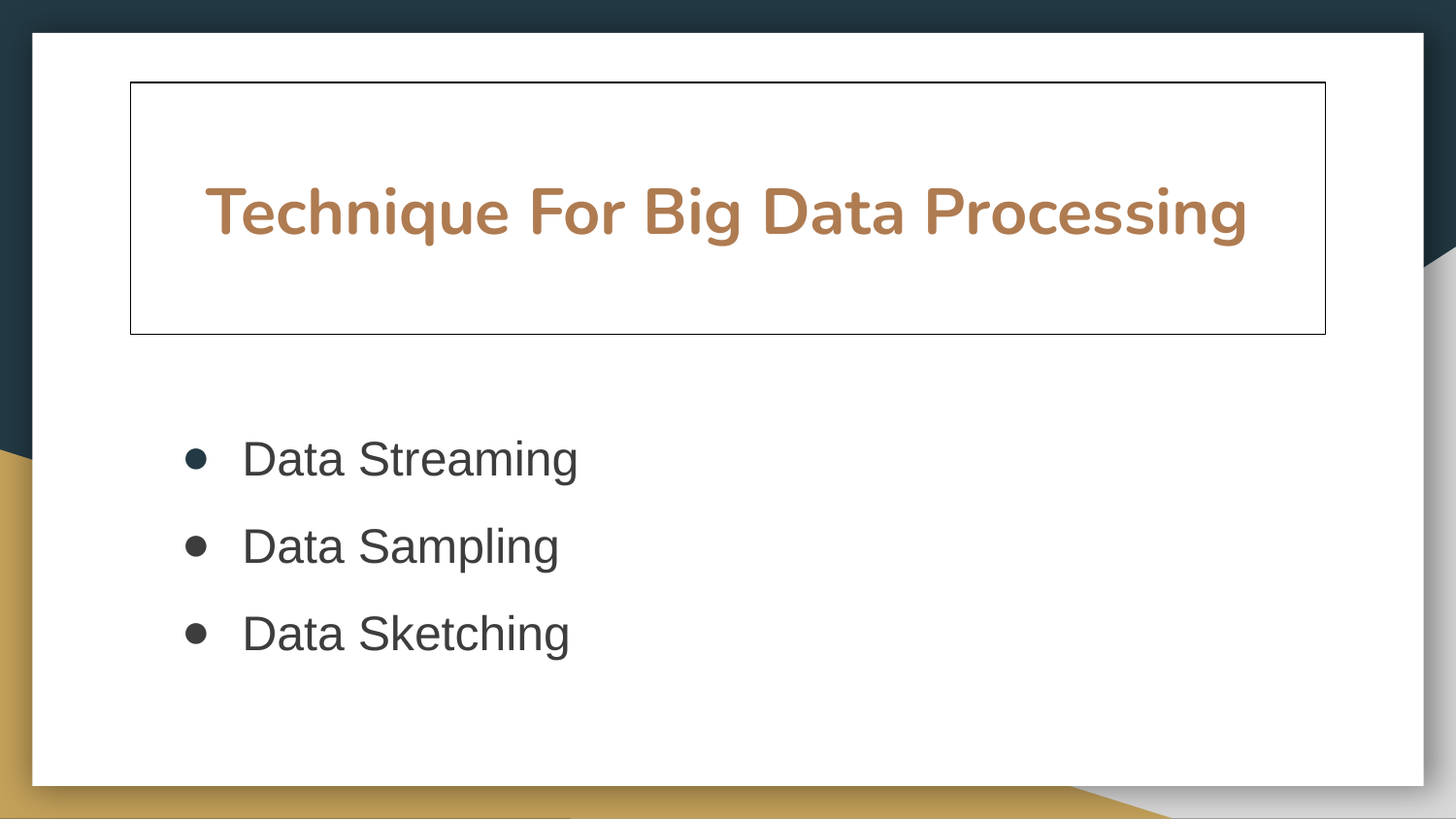

# Technique For Big Data Processing
Data Streaming
Data Sampling
Data Sketching